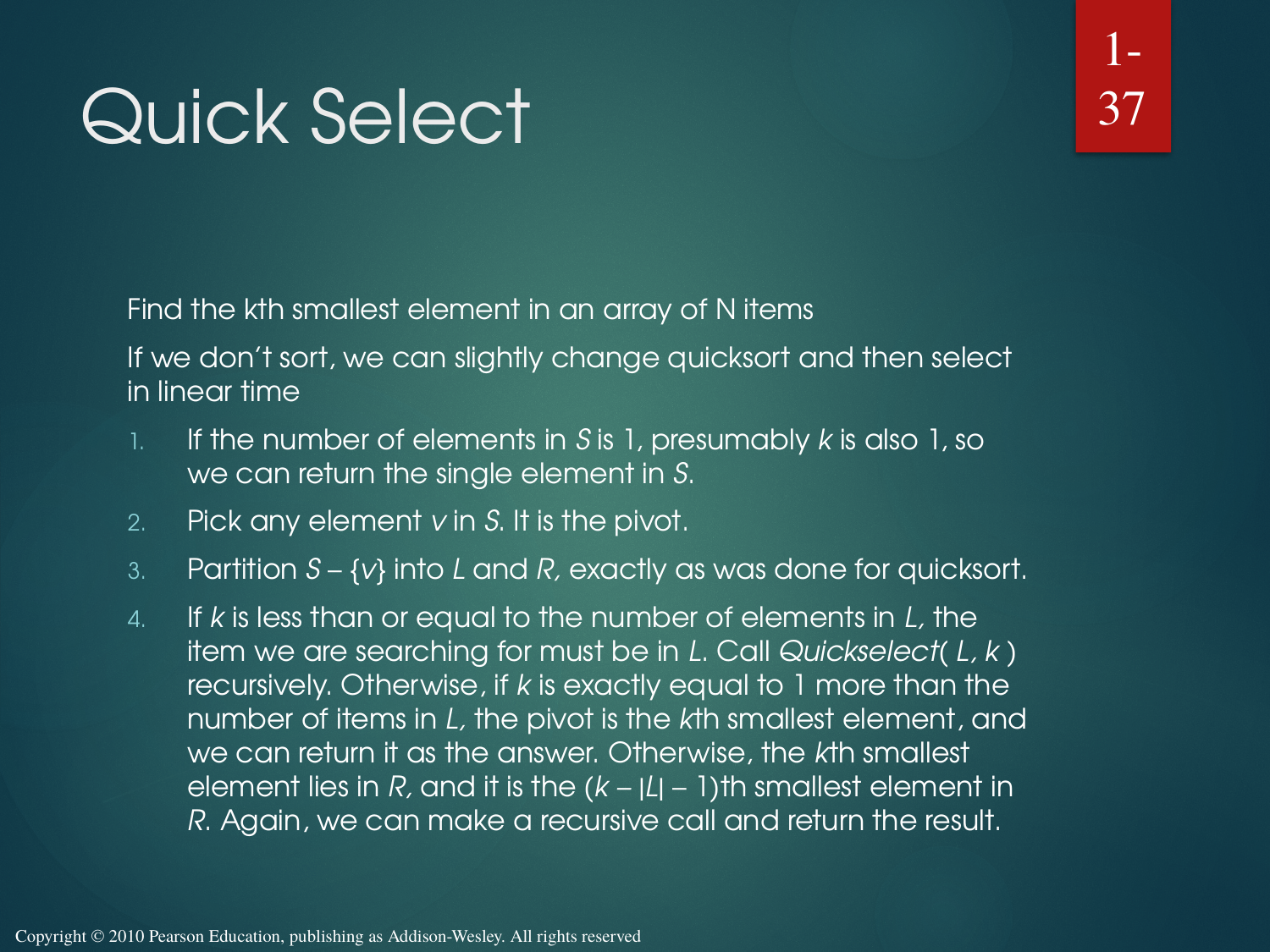

1-37
# Quick Select
Find the kth smallest element in an array of N items
If we don’t sort, we can slightly change quicksort and then select in linear time
If the number of elements in S is 1, presumably k is also 1, so we can return the single element in S.
Pick any element v in S. It is the pivot.
Partition S – {v} into L and R, exactly as was done for quicksort.
If k is less than or equal to the number of elements in L, the item we are searching for must be in L. Call Quickselect( L, k ) recursively. Otherwise, if k is exactly equal to 1 more than the number of items in L, the pivot is the kth smallest element, and we can return it as the answer. Otherwise, the kth smallest element lies in R, and it is the (k – |L| – 1)th smallest element in R. Again, we can make a recursive call and return the result.